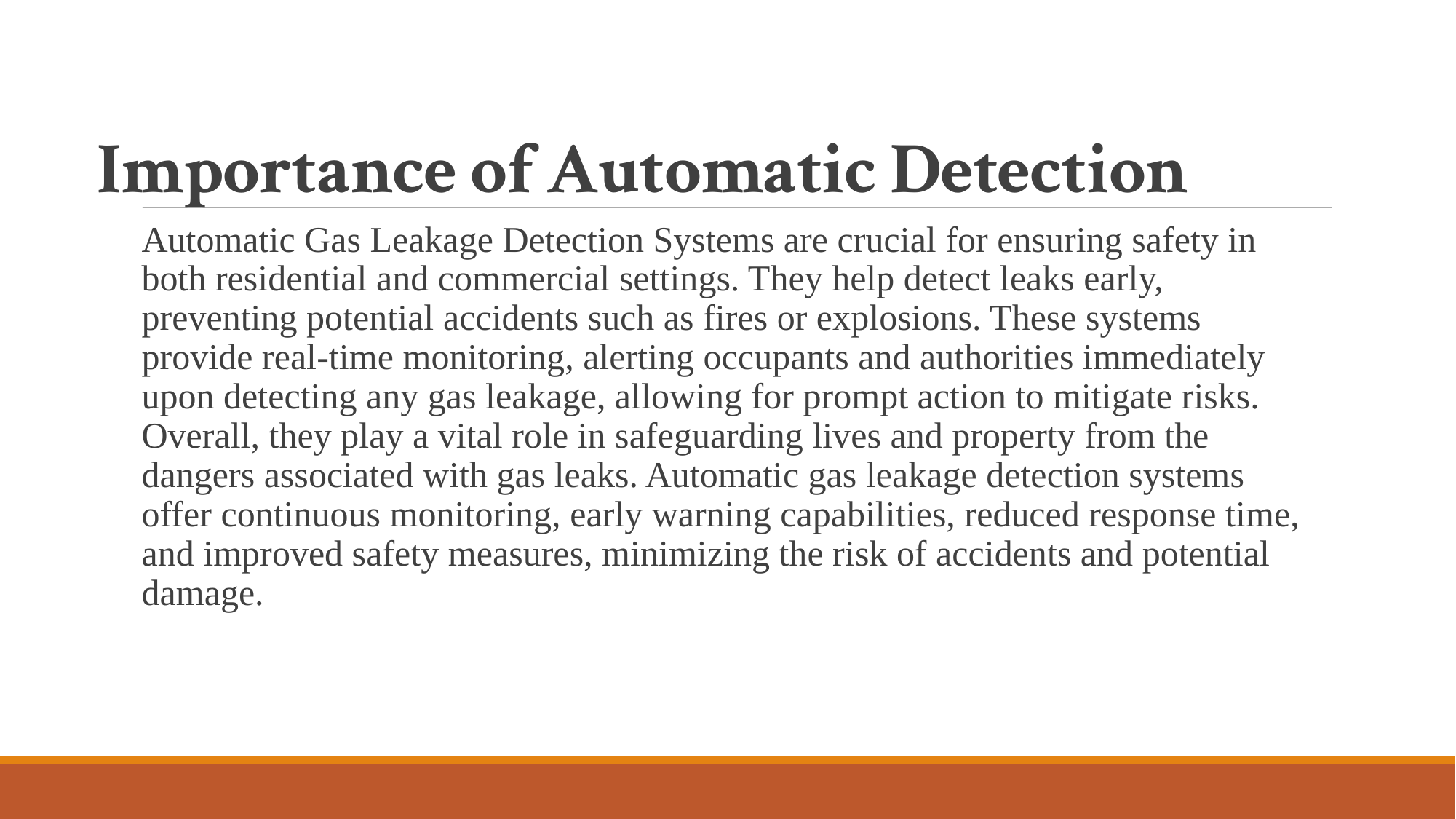

# Importance of Automatic Detection
Automatic Gas Leakage Detection Systems are crucial for ensuring safety in both residential and commercial settings. They help detect leaks early, preventing potential accidents such as fires or explosions. These systems provide real-time monitoring, alerting occupants and authorities immediately upon detecting any gas leakage, allowing for prompt action to mitigate risks. Overall, they play a vital role in safeguarding lives and property from the dangers associated with gas leaks. Automatic gas leakage detection systems offer continuous monitoring, early warning capabilities, reduced response time, and improved safety measures, minimizing the risk of accidents and potential damage.